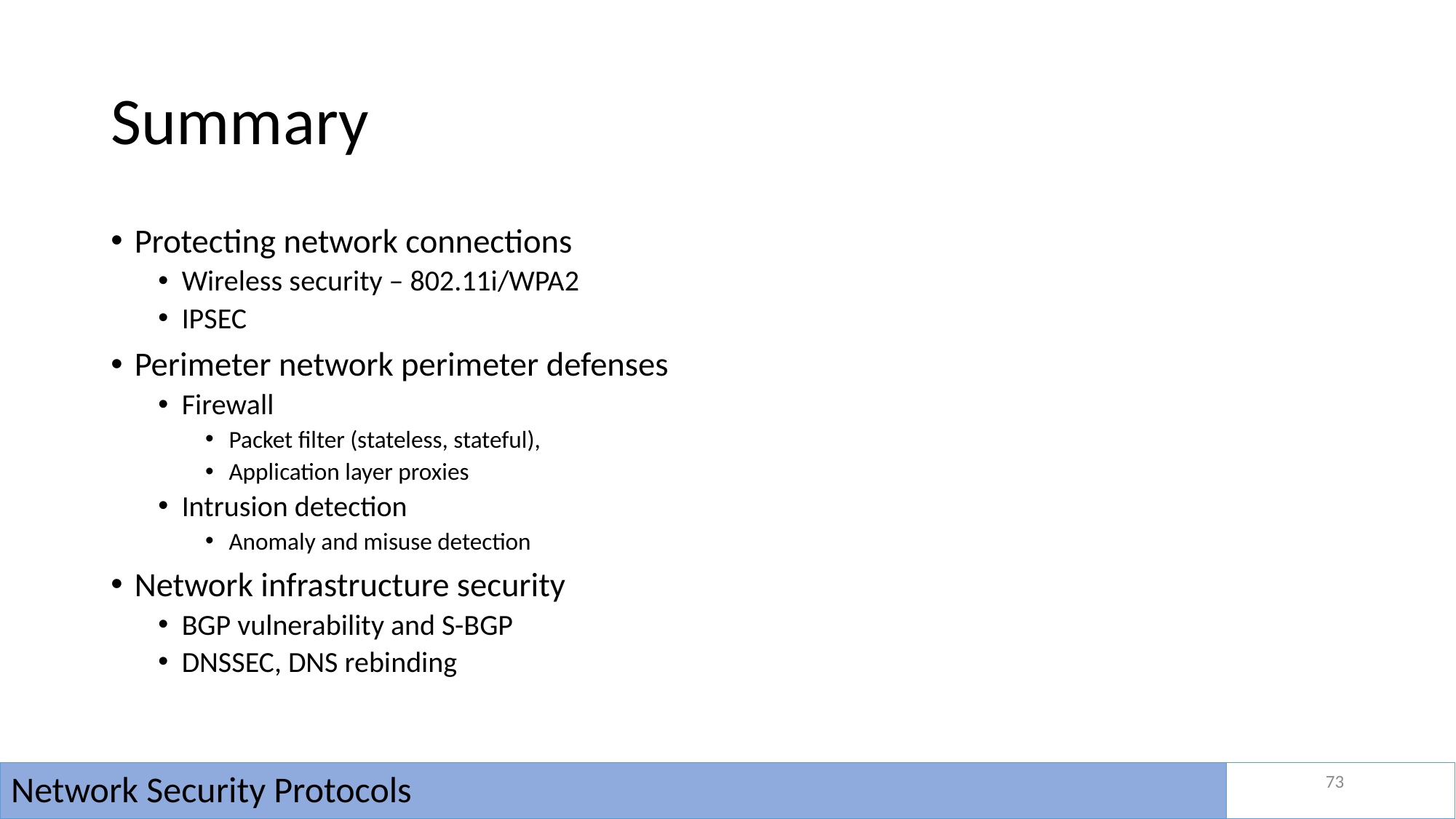

# Summary
Protecting network connections
Wireless security – 802.11i/WPA2
IPSEC
Perimeter network perimeter defenses
Firewall
Packet filter (stateless, stateful),
Application layer proxies
Intrusion detection
Anomaly and misuse detection
Network infrastructure security
BGP vulnerability and S-BGP
DNSSEC, DNS rebinding

73
Network Security Protocols